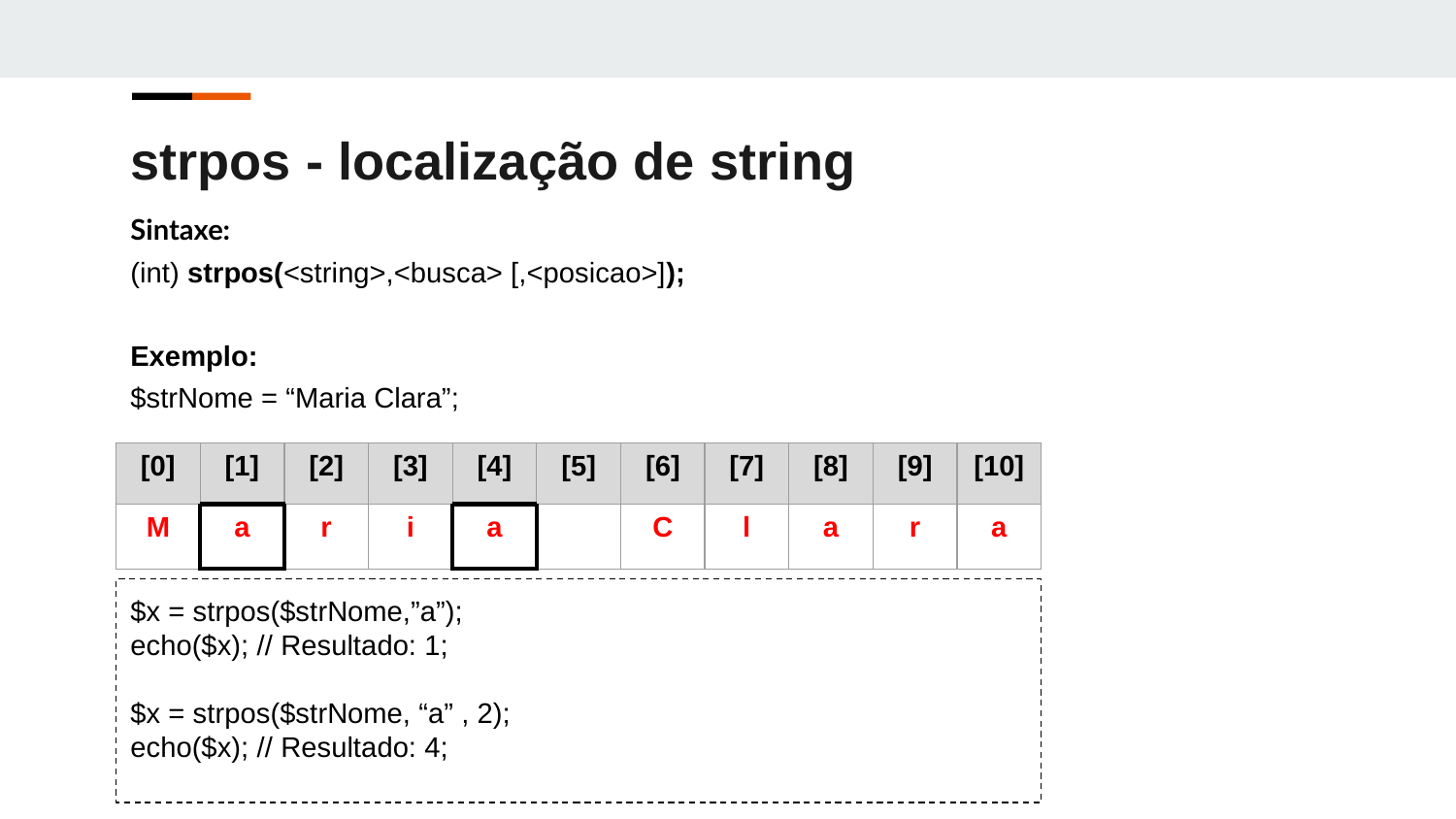

strpos - localização de string
Sintaxe:
(int) strpos(<string>,<busca> [,<posicao>]);

Exemplo:
$strNome = “Maria Clara”;
| [0] | [1] | [2] | [3] | [4] | [5] | [6] | [7] | [8] | [9] | [10] |
| --- | --- | --- | --- | --- | --- | --- | --- | --- | --- | --- |
| M | a | r | i | a |  | C | l | a | r | a |
$x = strpos($strNome,”a”);
echo($x); // Resultado: 1;

$x = strpos($strNome, “a” , 2);
echo($x); // Resultado: 4;